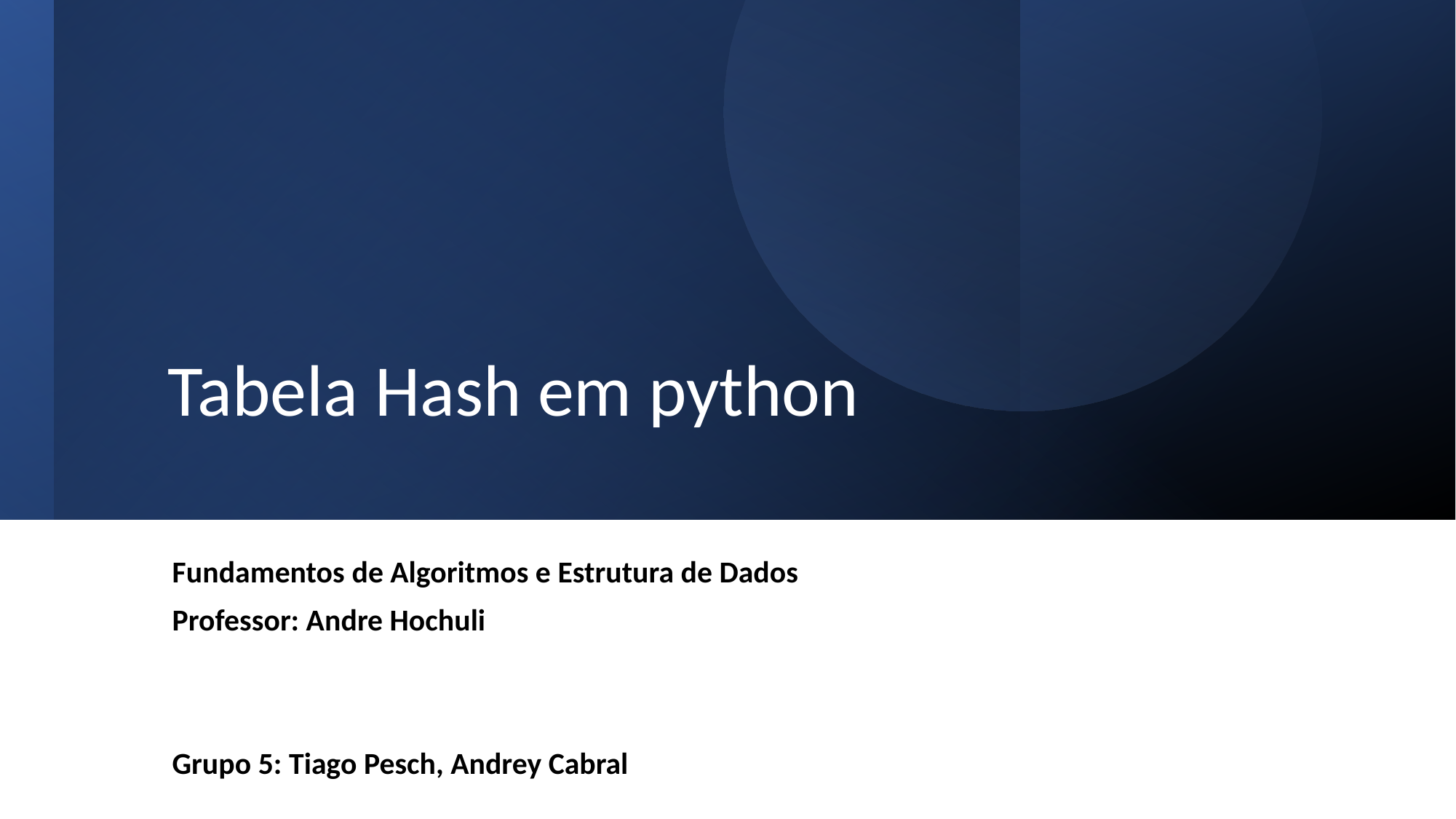

# Tabela Hash em python
Fundamentos de Algoritmos e Estrutura de Dados
Professor: Andre Hochuli

Grupo 5: Tiago Pesch, Andrey Cabral